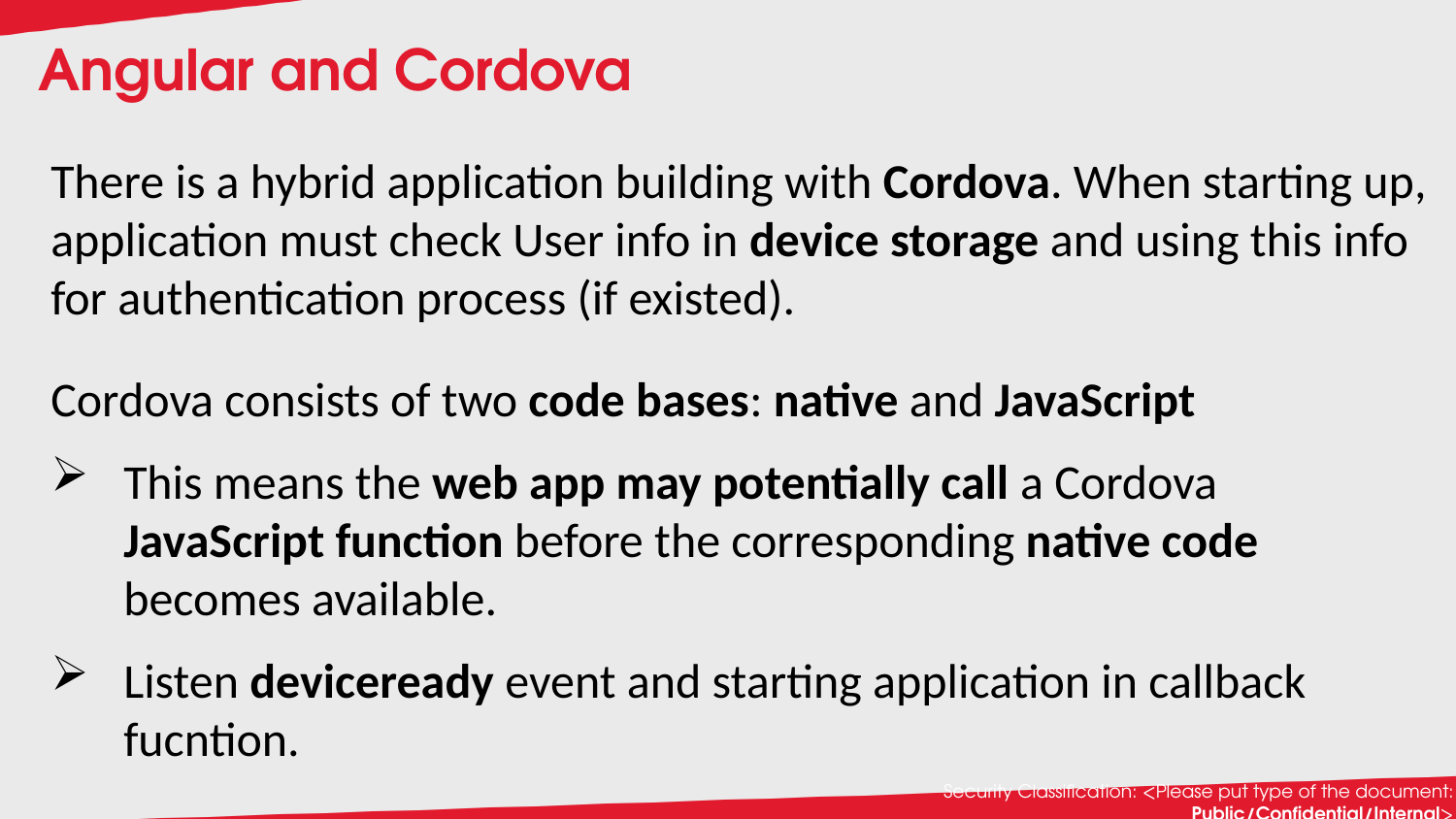

# Angular and Cordova
There is a hybrid application building with Cordova. When starting up, application must check User info in device storage and using this info for authentication process (if existed).
Cordova consists of two code bases: native and JavaScript
This means the web app may potentially call a Cordova JavaScript function before the corresponding native code becomes available.
Listen deviceready event and starting application in callback fucntion.